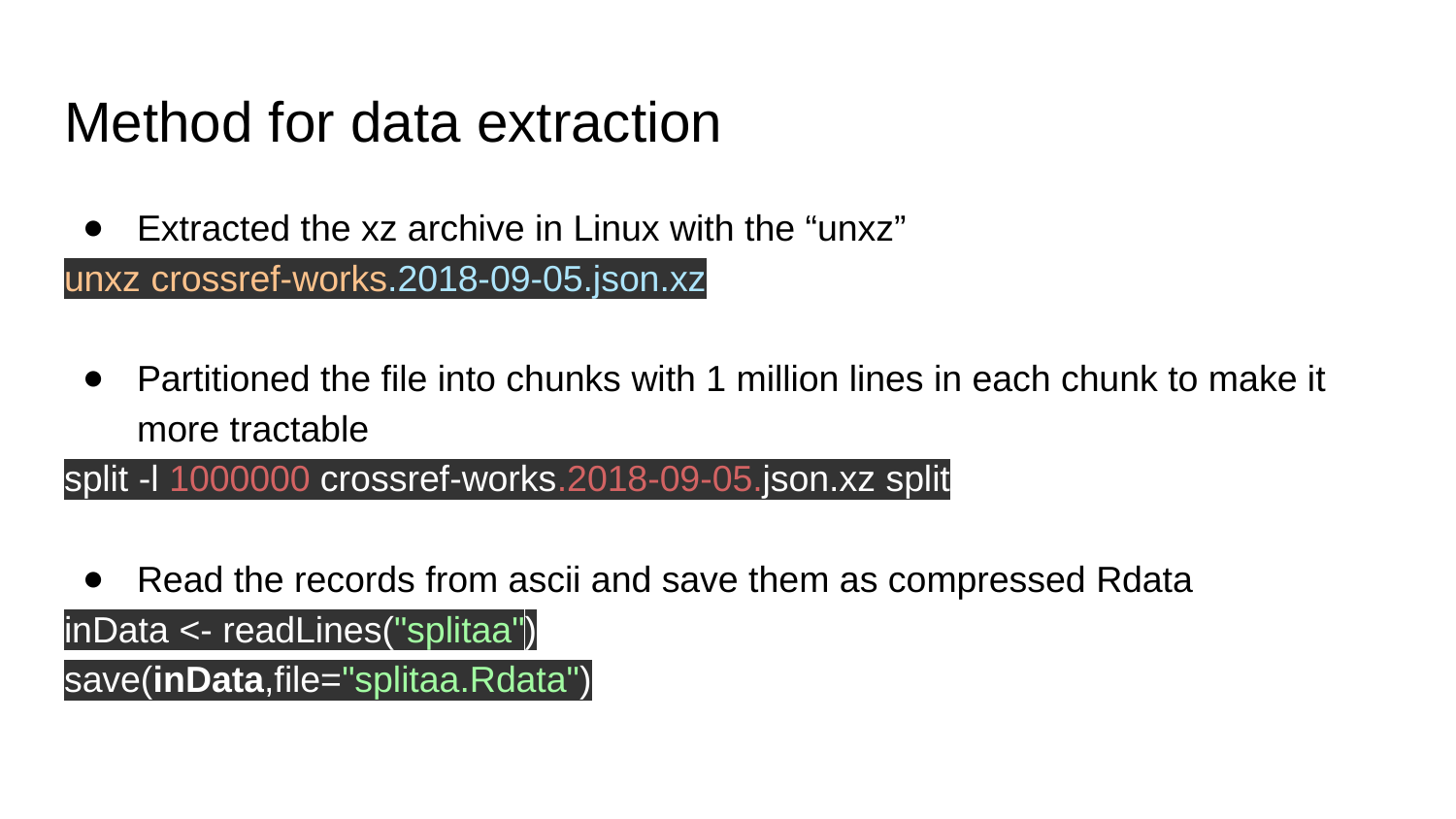

# Method for data extraction
Extracted the xz archive in Linux with the “unxz”
unxz crossref-works.2018-09-05.json.xz

Partitioned the file into chunks with 1 million lines in each chunk to make it more tractable
split -l 1000000 crossref-works.2018-09-05.json.xz split

Read the records from ascii and save them as compressed Rdata
inData <- readLines("splitaa")
save(inData,file="splitaa.Rdata")